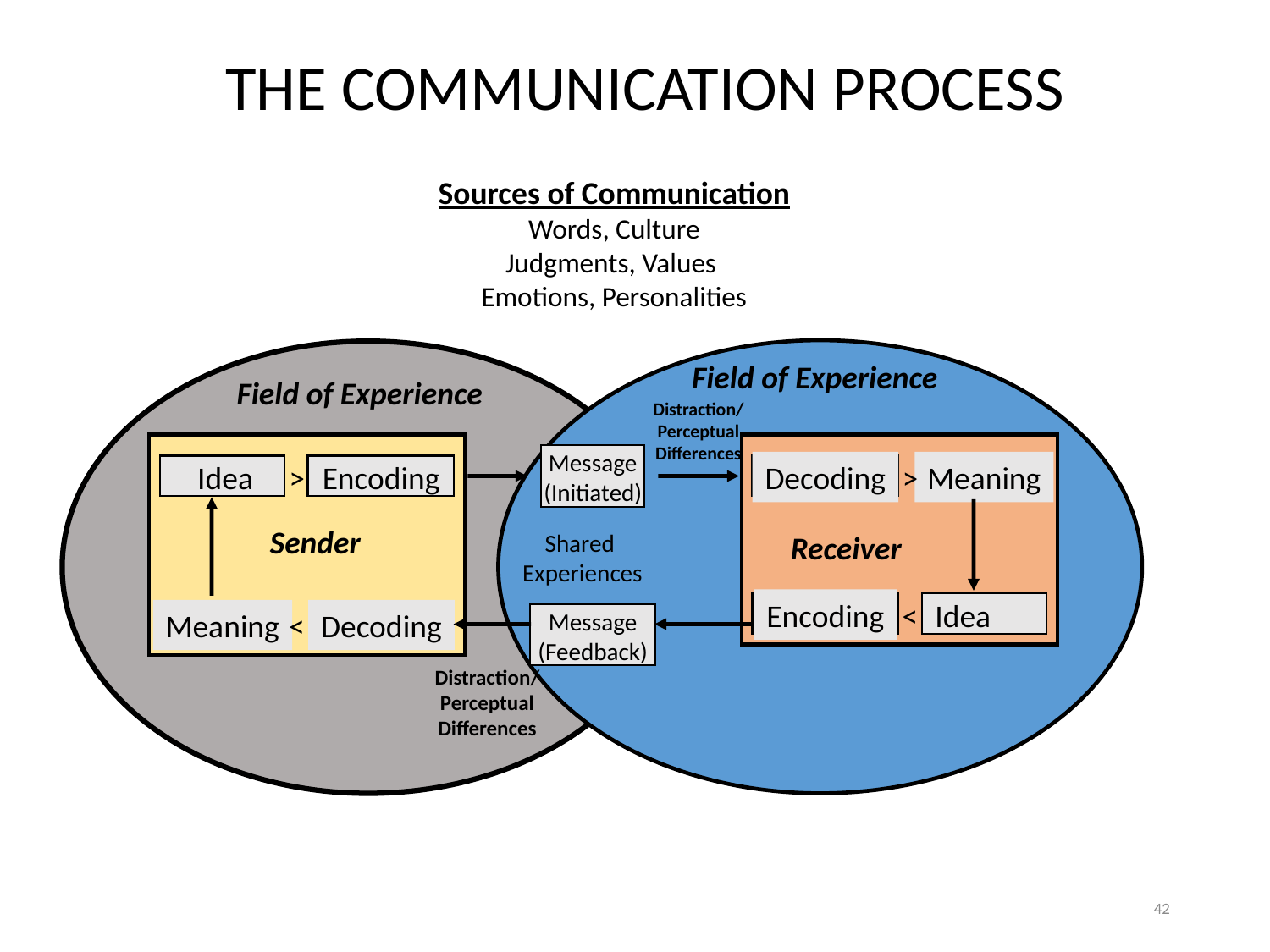

# THE COMMUNICATION PROCESS
Sources of Communication
Words, Culture
Judgments, Values
Emotions, Personalities

Field of Experience
Field of Experience
Distraction/
Perceptual
Differences

Message
(Initiated)

Idea
Encoding

>
Decoding
Meaning

>

Sender
Shared
Experiences
Receiver
Encoding
<
Idea

Meaning
<
Decoding
Message
(Feedback)

Distraction/
Perceptual
Differences

42